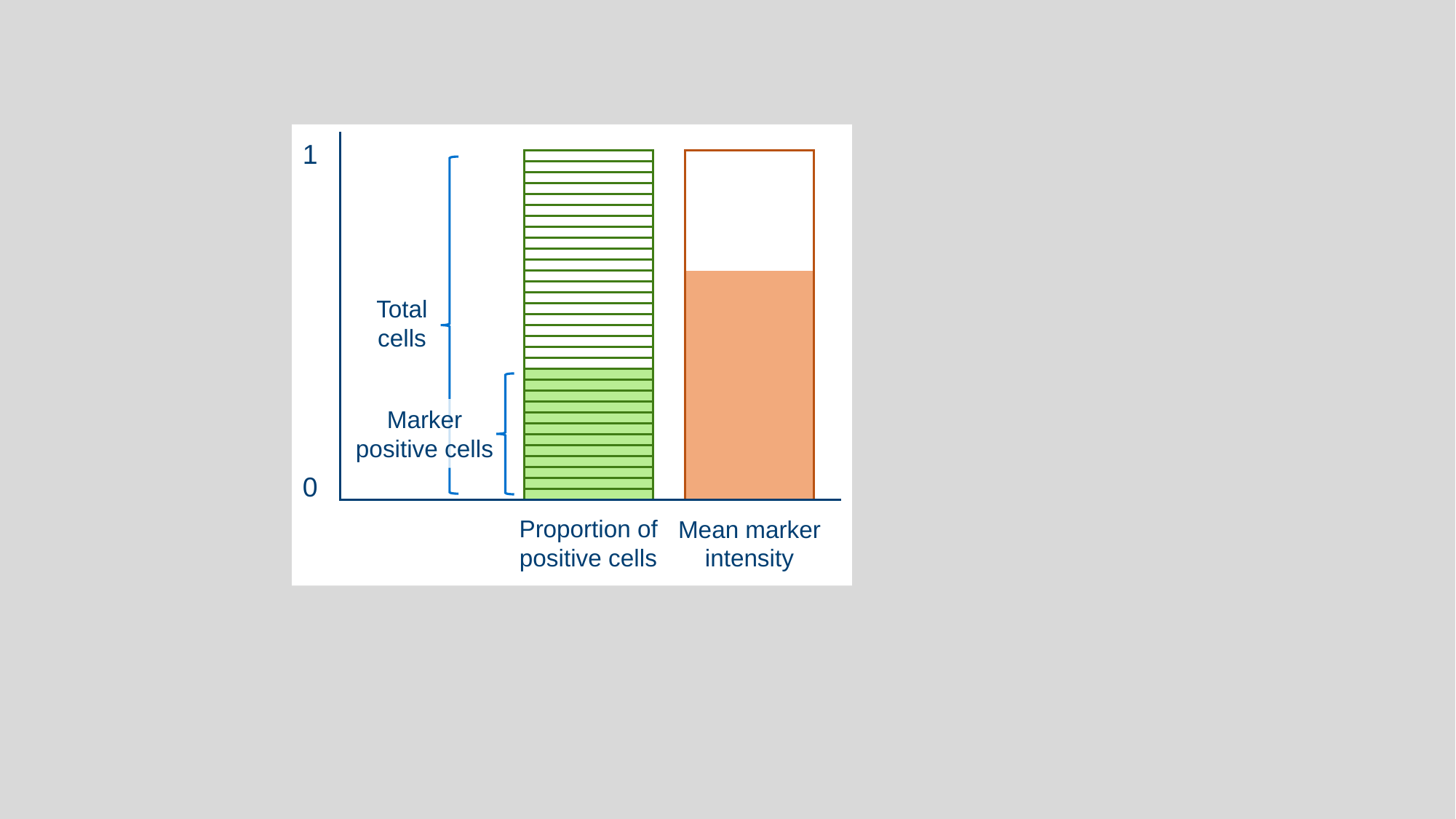

1

Total cells

Marker positive cells

0

Proportion of positive cells
Mean marker intensity